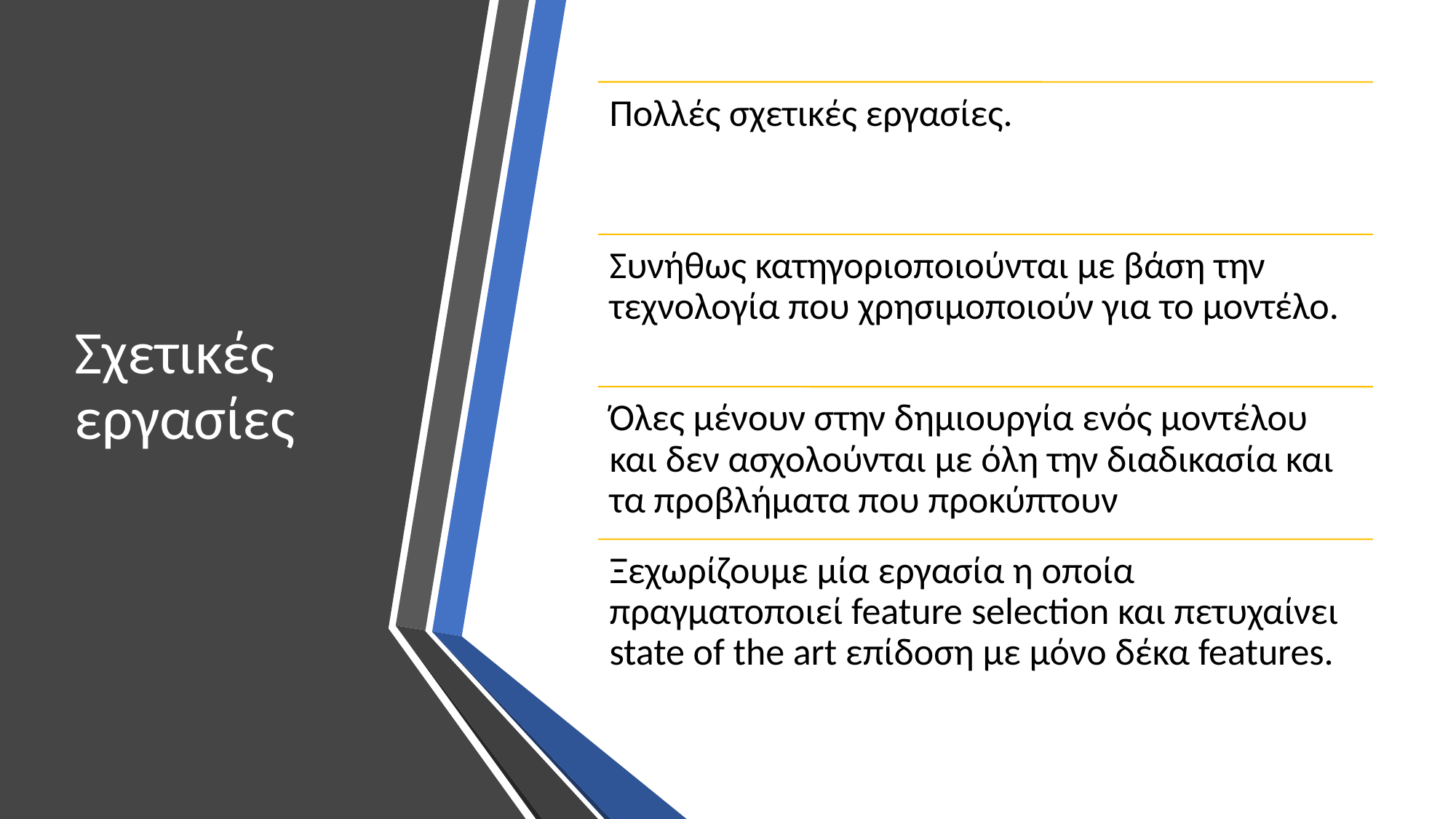

# Σχετικές εργασίες
Πολλές σχετικές εργασίες.
Συνήθως κατηγοριοποιούνται με βάση την τεχνολογία που χρησιμοποιούν για το μοντέλο.
Όλες μένουν στην δημιουργία ενός μοντέλου και δεν ασχολούνται με όλη την διαδικασία και τα προβλήματα που προκύπτουν
Ξεχωρίζουμε μία εργασία η οποία πραγματοποιεί feature selection και πετυχαίνει state of the art επίδοση με μόνο δέκα features.